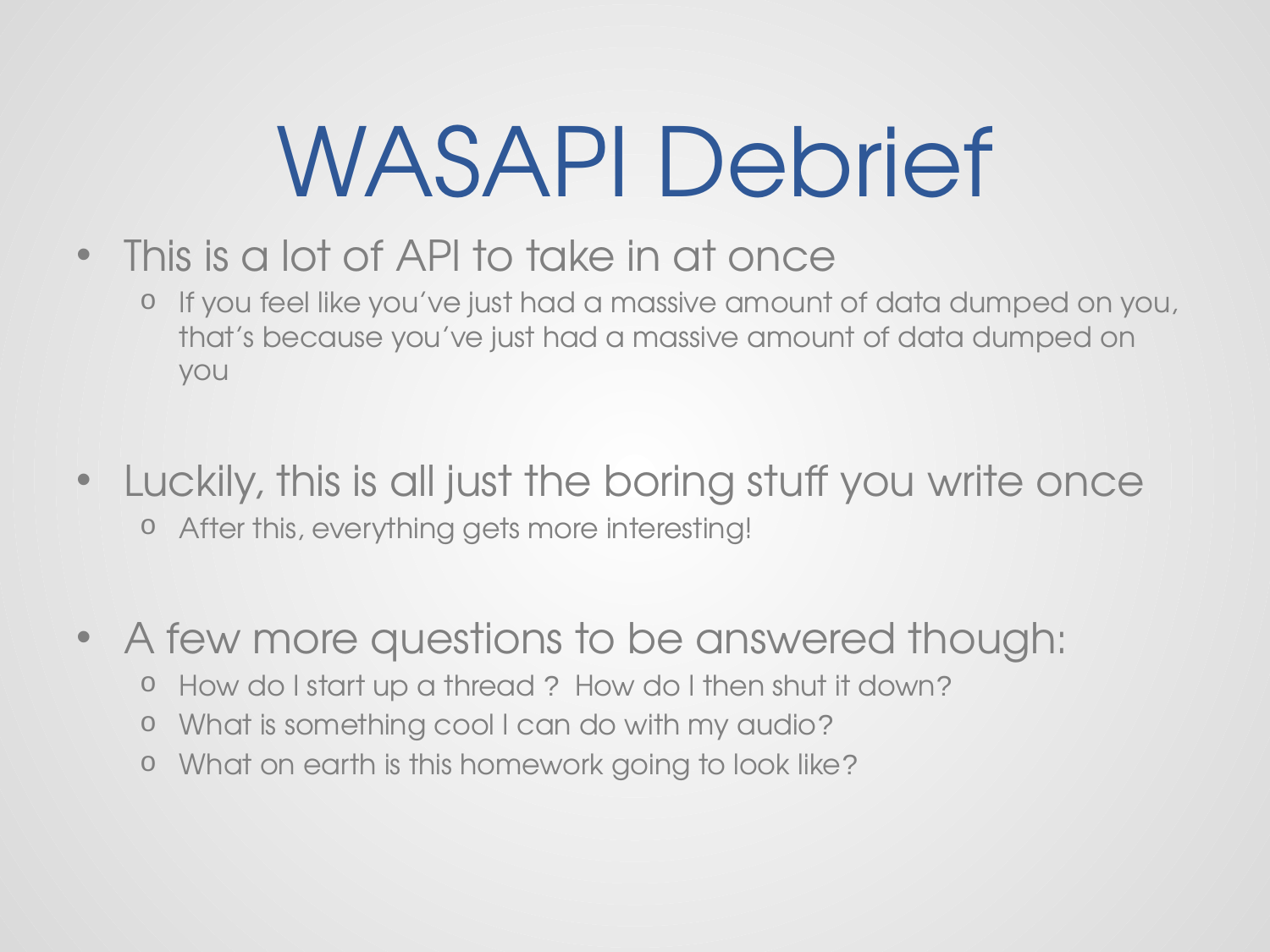

# WASAPI Debrief
This is a lot of API to take in at once
If you feel like you’ve just had a massive amount of data dumped on you, that’s because you’ve just had a massive amount of data dumped on you

Luckily, this is all just the boring stuff you write once
After this, everything gets more interesting!

A few more questions to be answered though:
How do I start up a thread ?  How do I then shut it down?
What is something cool I can do with my audio?
What on earth is this homework going to look like?